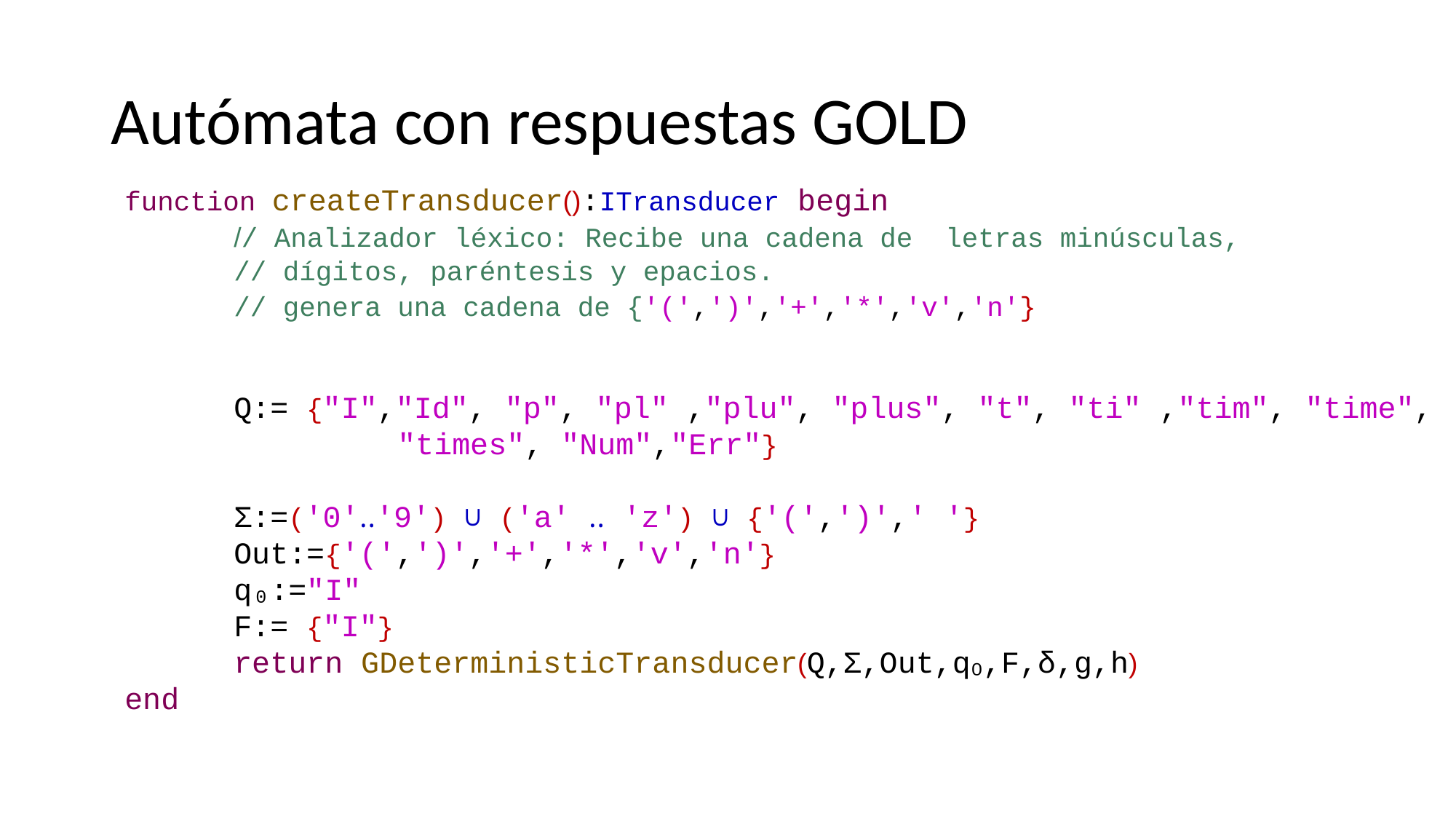

# Autómata con respuestas GOLD
function createTransducer():ITransducer begin
	// Analizador léxico: Recibe una cadena de  letras minúsculas,
	// dígitos, paréntesis y epacios.
	// genera una cadena de {'(',')','+','*','v','n'}

	Q:= {"I","Id", "p", "pl" ,"plu", "plus", "t", "ti" ,"tim", "time",
               "times", "Num","Err"}

	Σ:=('0'‥'9') ∪ ('a' ‥ 'z') ∪ {'(',')',' '}
	Out:={'(',')','+','*','v','n'}
	q₀:="I"
	F:= {"I"}
	return GDeterministicTransducer(Q,Σ,Out,q₀,F,δ,g,h)
end